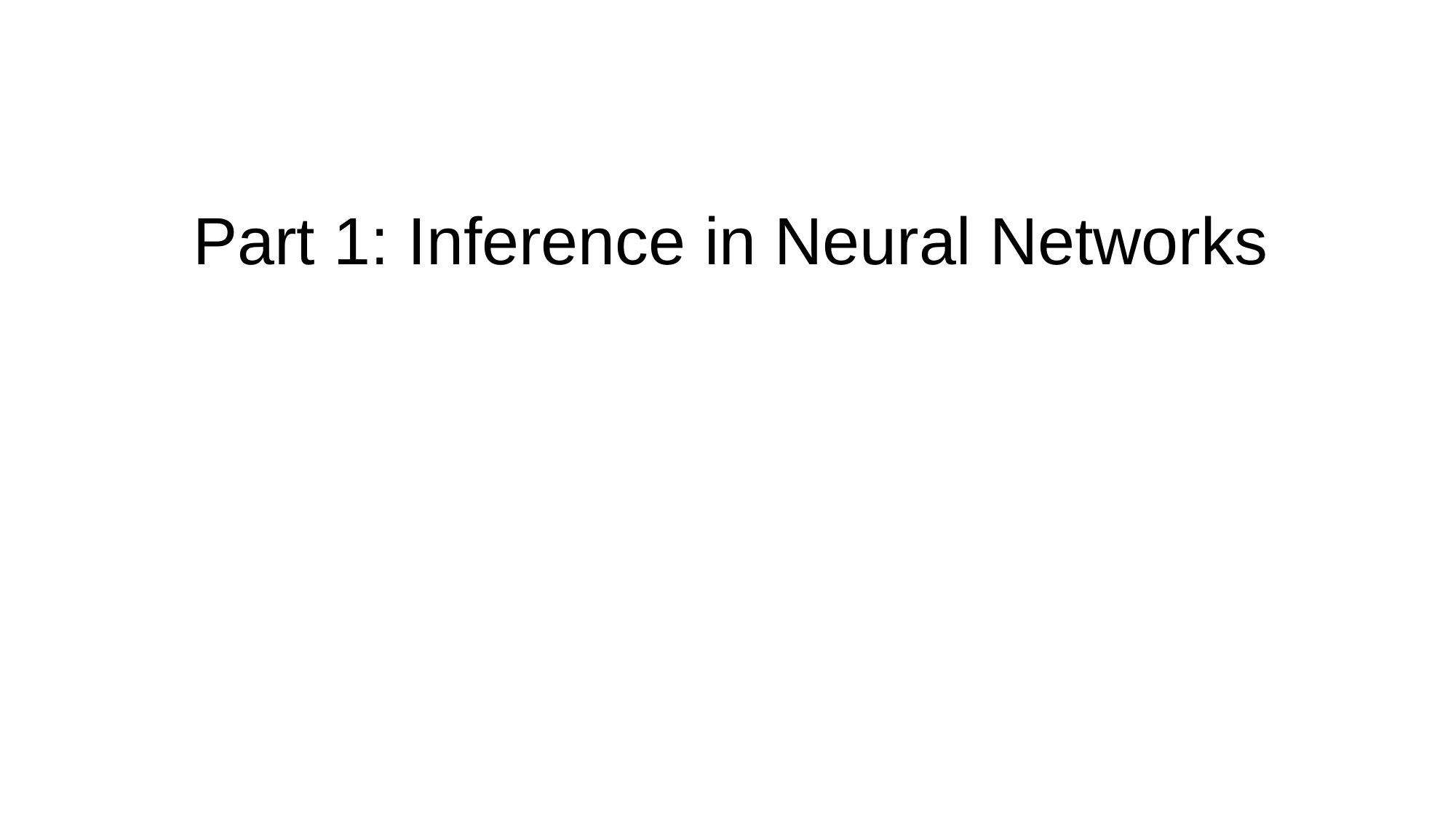

# Part 1: Inference in Neural Networks